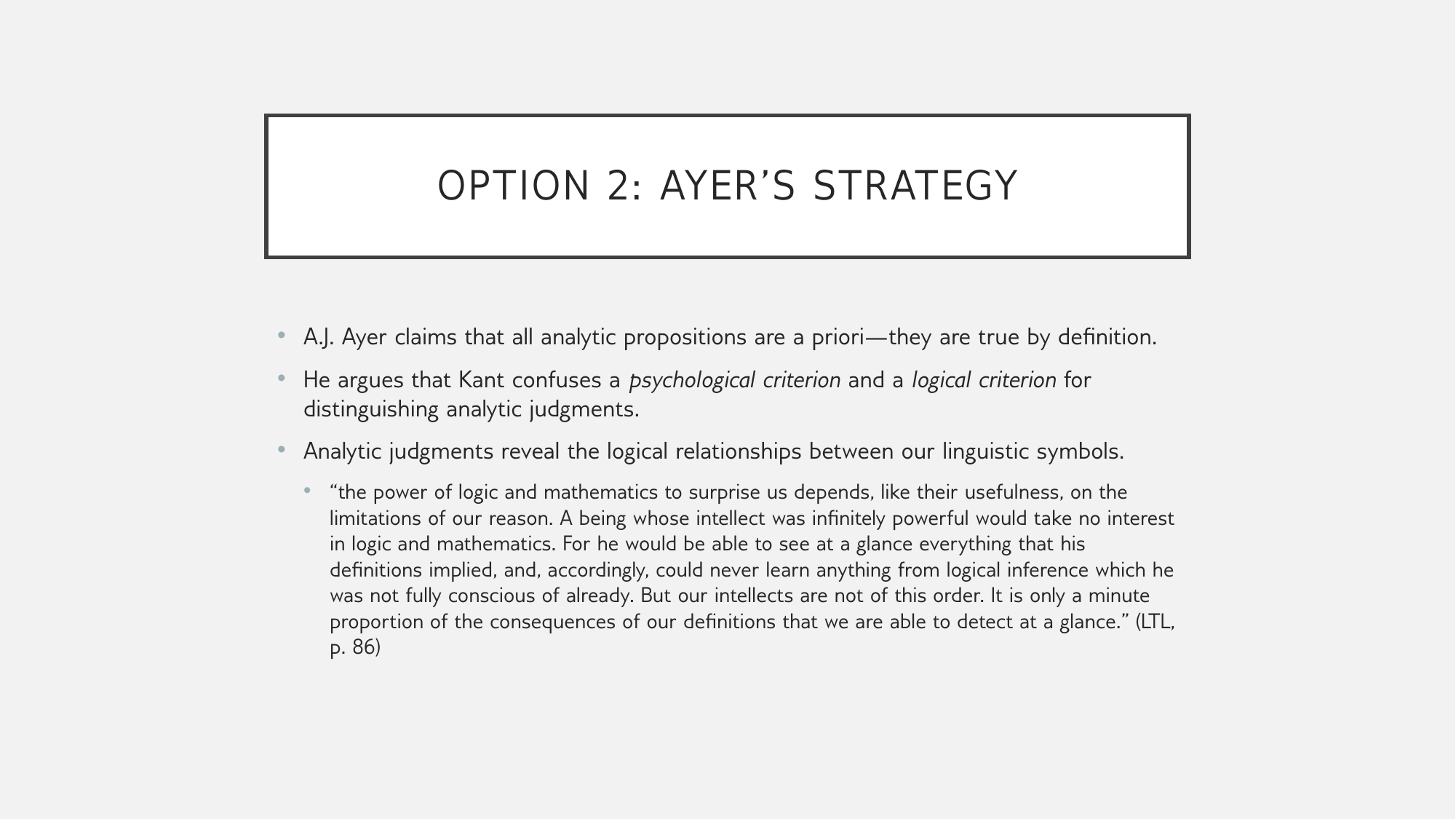

# Option 2: ayer’s strategy
A.J. Ayer claims that all analytic propositions are a priori—they are true by definition.
He argues that Kant confuses a psychological criterion and a logical criterion for distinguishing analytic judgments.
Analytic judgments reveal the logical relationships between our linguistic symbols.
“the power of logic and mathematics to surprise us depends, like their usefulness, on the limitations of our reason. A being whose intellect was infinitely powerful would take no interest in logic and mathematics. For he would be able to see at a glance everything that his definitions implied, and, accordingly, could never learn anything from logical inference which he was not fully conscious of already. But our intellects are not of this order. It is only a minute proportion of the consequences of our definitions that we are able to detect at a glance.” (LTL, p. 86)